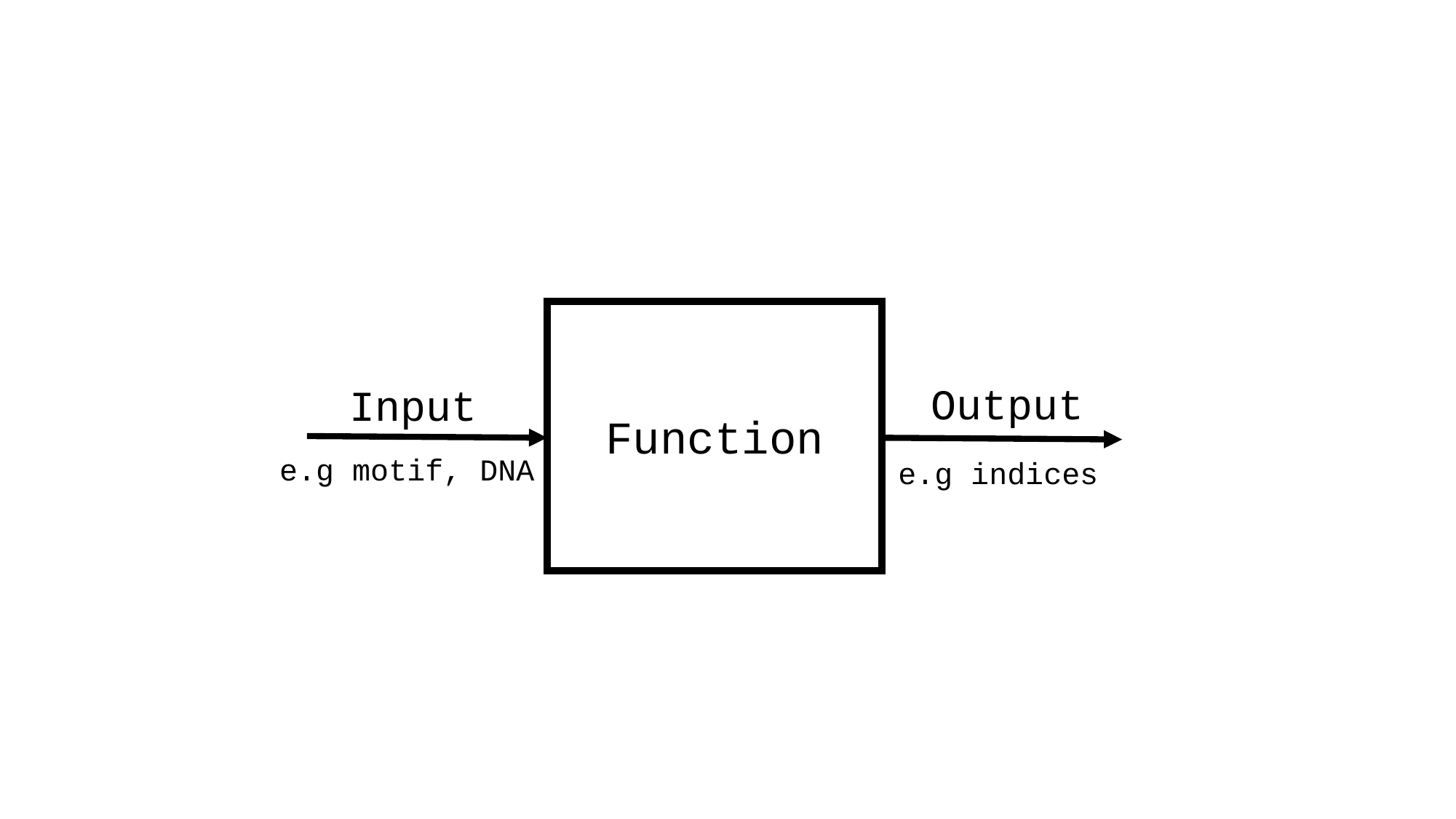

Output
Input
Function
e.g motif, DNA
e.g indices